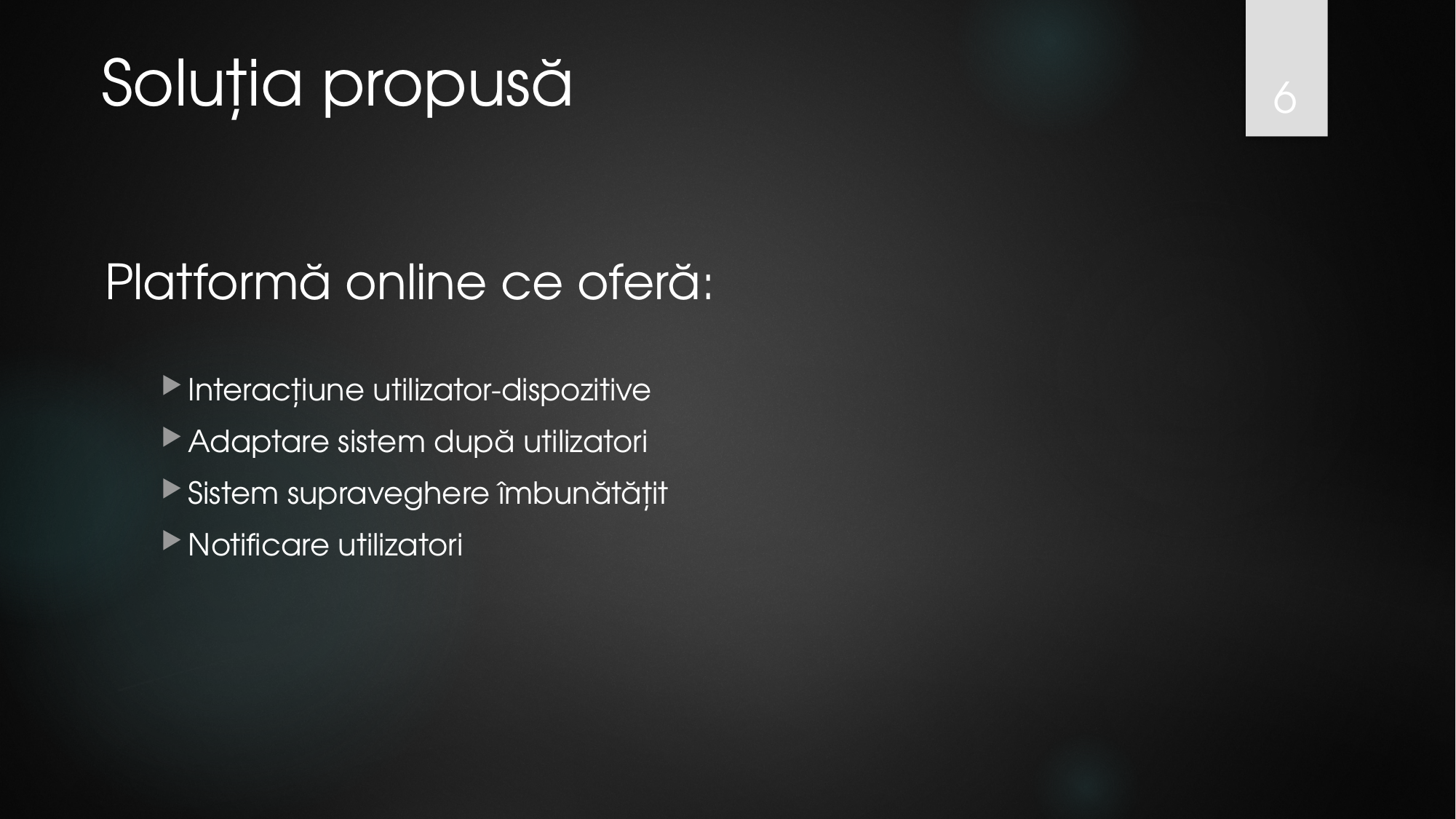

6
# Soluția propusă
 Platformă online ce oferă:

Interacțiune utilizator-dispozitive
Adaptare sistem după utilizatori
Sistem supraveghere îmbunătățit
Notificare utilizatori